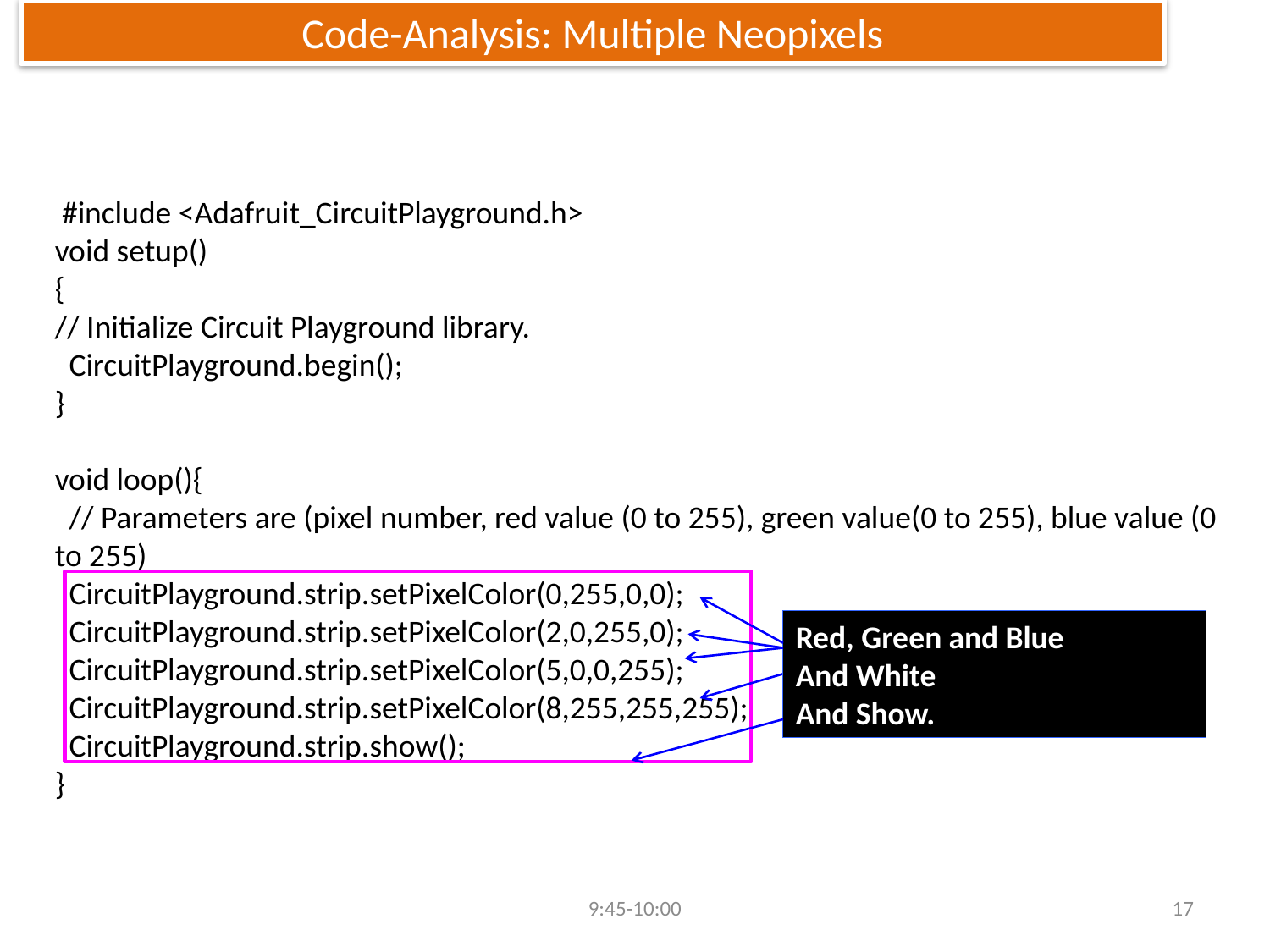

# Code-Analysis: Multiple Neopixels

 #include <Adafruit_CircuitPlayground.h>
void setup()
{
// Initialize Circuit Playground library.
  CircuitPlayground.begin();
}

void loop(){
  // Parameters are (pixel number, red value (0 to 255), green value(0 to 255), blue value (0 to 255)
  CircuitPlayground.strip.setPixelColor(0,255,0,0);
  CircuitPlayground.strip.setPixelColor(2,0,255,0);
  CircuitPlayground.strip.setPixelColor(5,0,0,255);
  CircuitPlayground.strip.setPixelColor(8,255,255,255);
  CircuitPlayground.strip.show();
}

Red, Green and Blue
And White
And Show.
9:45-10:00
17